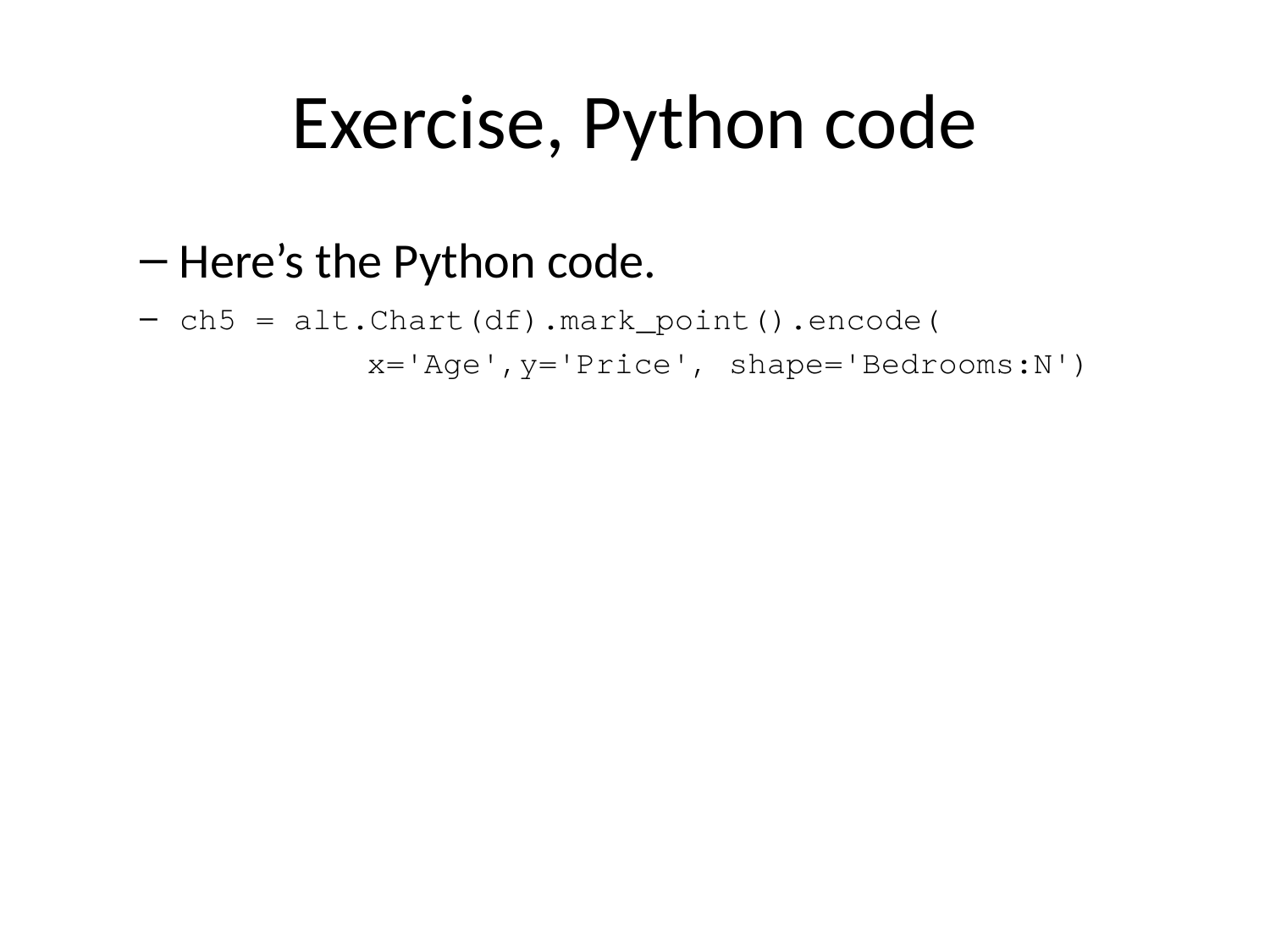

# Exercise, Python code
Here’s the Python code.
ch5 = alt.Chart(df).mark_point().encode(
      x='Age',y='Price', shape='Bedrooms:N')